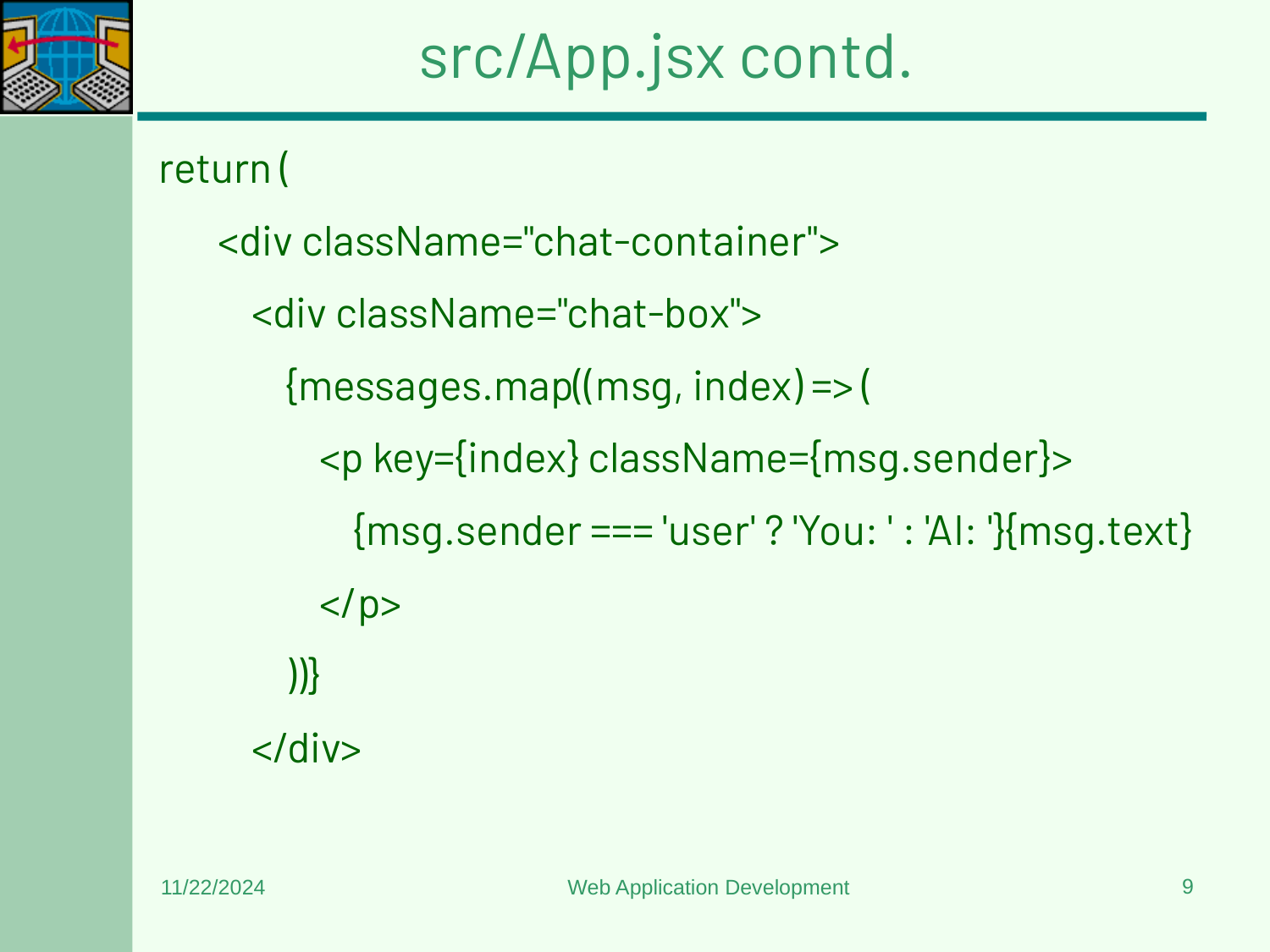

# src/App.jsx contd.
 return (
        <div className="chat-container">
            <div className="chat-box">
                {messages.map((msg, index) => (
                    <p key={index} className={msg.sender}>
                        {msg.sender === 'user' ? 'You: ' : 'AI: '}{msg.text}
                    </p>
                ))}
            </div>
9
11/22/2024
Web Application Development